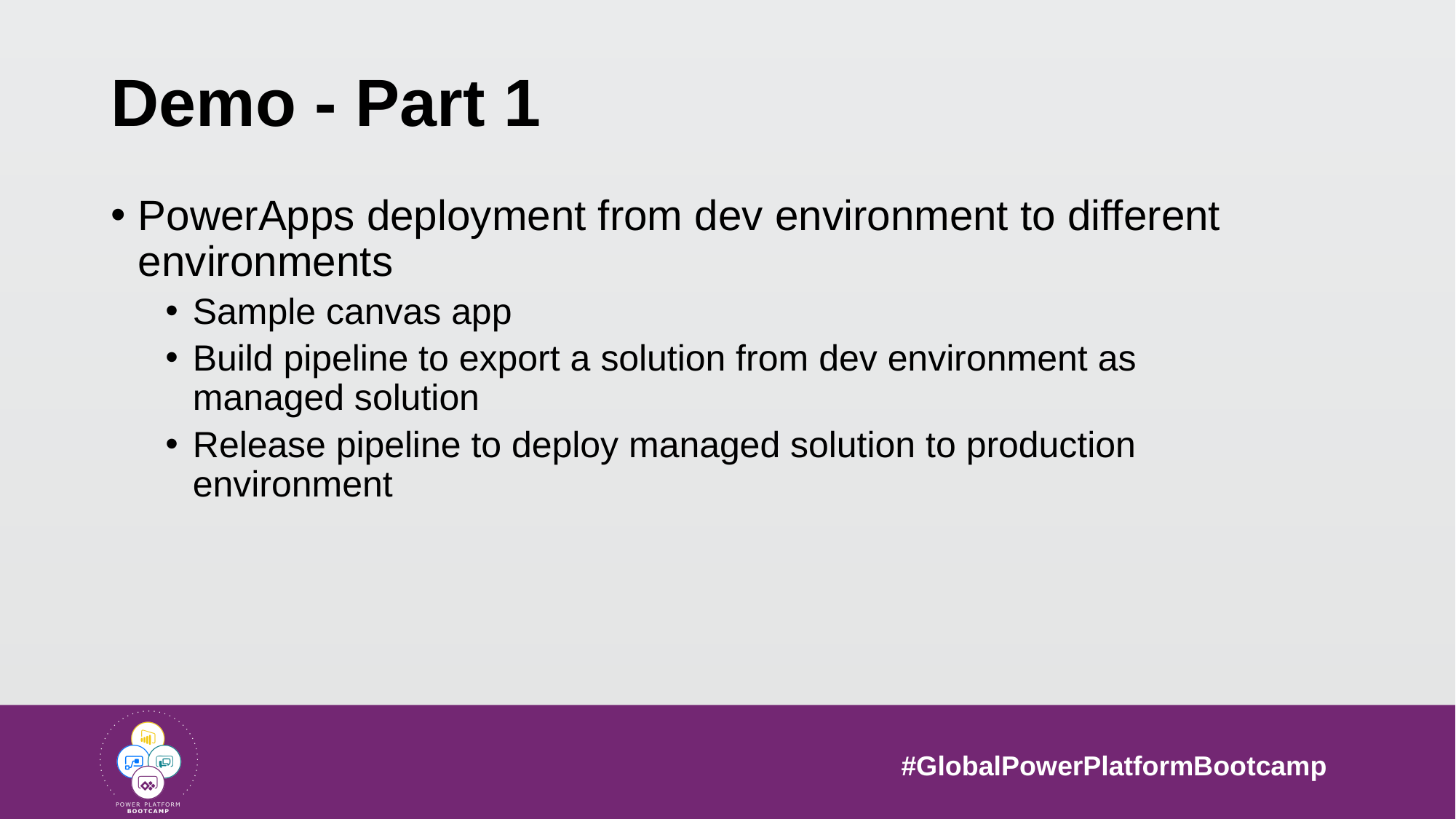

# Demo - Part 1  ​
PowerApps deployment from dev environment to different environments
Sample canvas app
Build pipeline to export a solution from dev environment as managed solution
Release pipeline to deploy managed solution to production environment